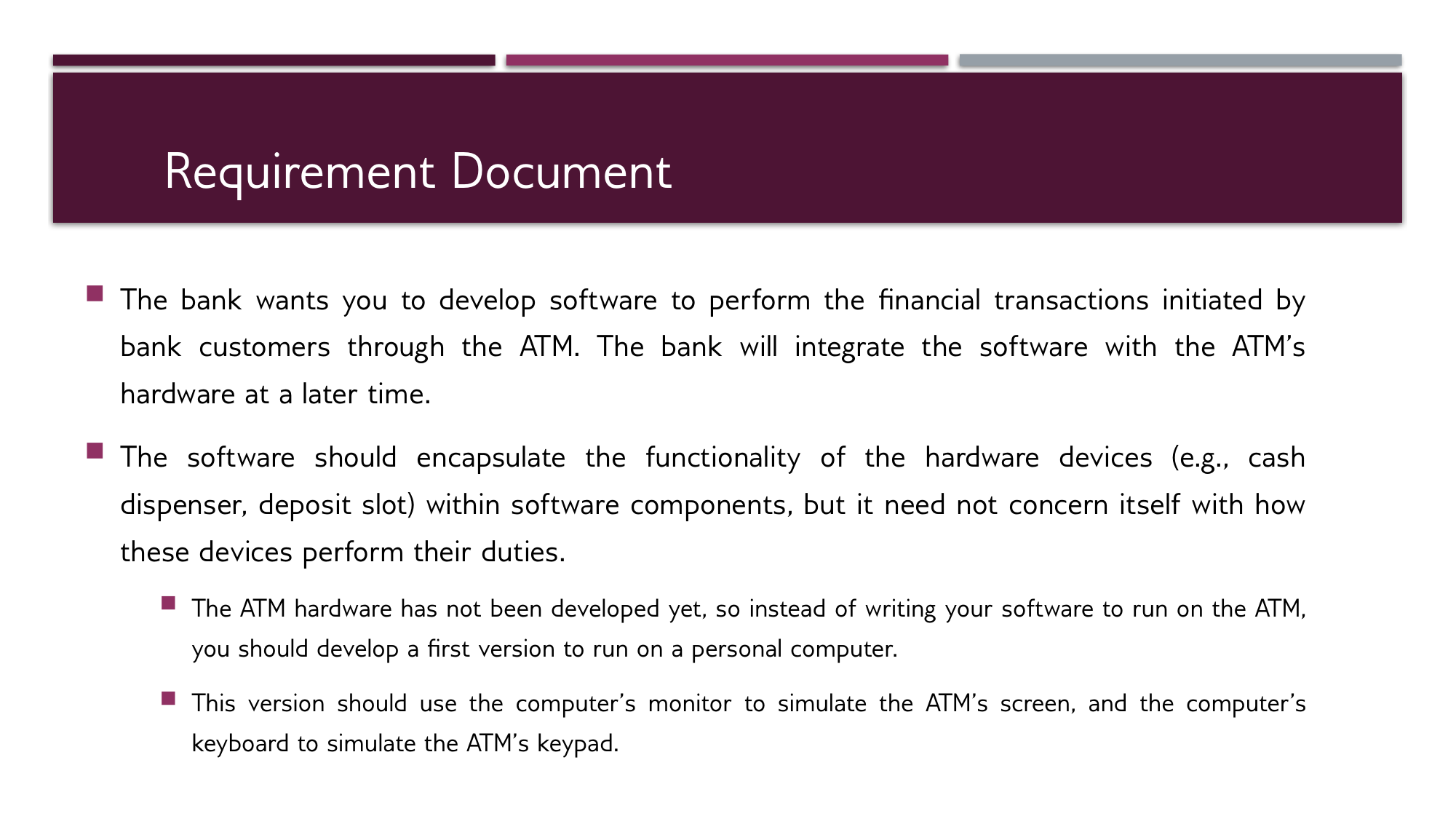

Requirement Document
The bank wants you to develop software to perform the financial transactions initiated by bank customers through the ATM. The bank will integrate the software with the ATM’s hardware at a later time.
The software should encapsulate the functionality of the hardware devices (e.g., cash dispenser, deposit slot) within software components, but it need not concern itself with how these devices perform their duties.
The ATM hardware has not been developed yet, so instead of writing your software to run on the ATM, you should develop a first version to run on a personal computer.
This version should use the computer’s monitor to simulate the ATM’s screen, and the computer’s keyboard to simulate the ATM’s keypad.